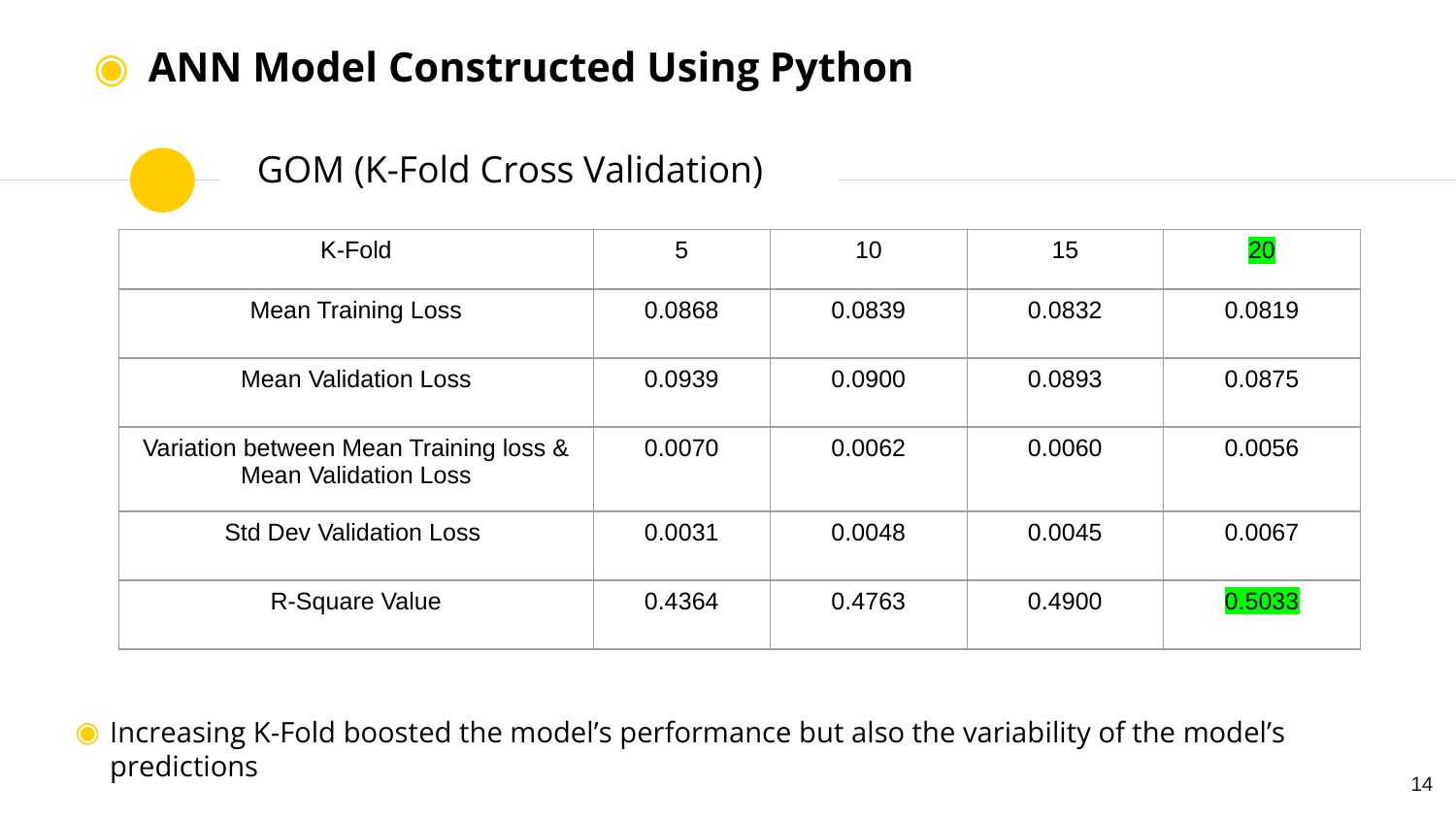

# ANN Model Constructed Using Python
GOM (K-Fold Cross Validation)
| K-Fold | 5 | 10 | 15 | 20 |
| --- | --- | --- | --- | --- |
| Mean Training Loss | 0.0868 | 0.0839 | 0.0832 | 0.0819 |
| Mean Validation Loss | 0.0939 | 0.0900 | 0.0893 | 0.0875 |
| Variation between Mean Training loss & Mean Validation Loss | 0.0070 | 0.0062 | 0.0060 | 0.0056 |
| Std Dev Validation Loss | 0.0031 | 0.0048 | 0.0045 | 0.0067 |
| R-Square Value | 0.4364 | 0.4763 | 0.4900 | 0.5033 |
Increasing K-Fold boosted the model’s performance but also the variability of the model’s predictions
14